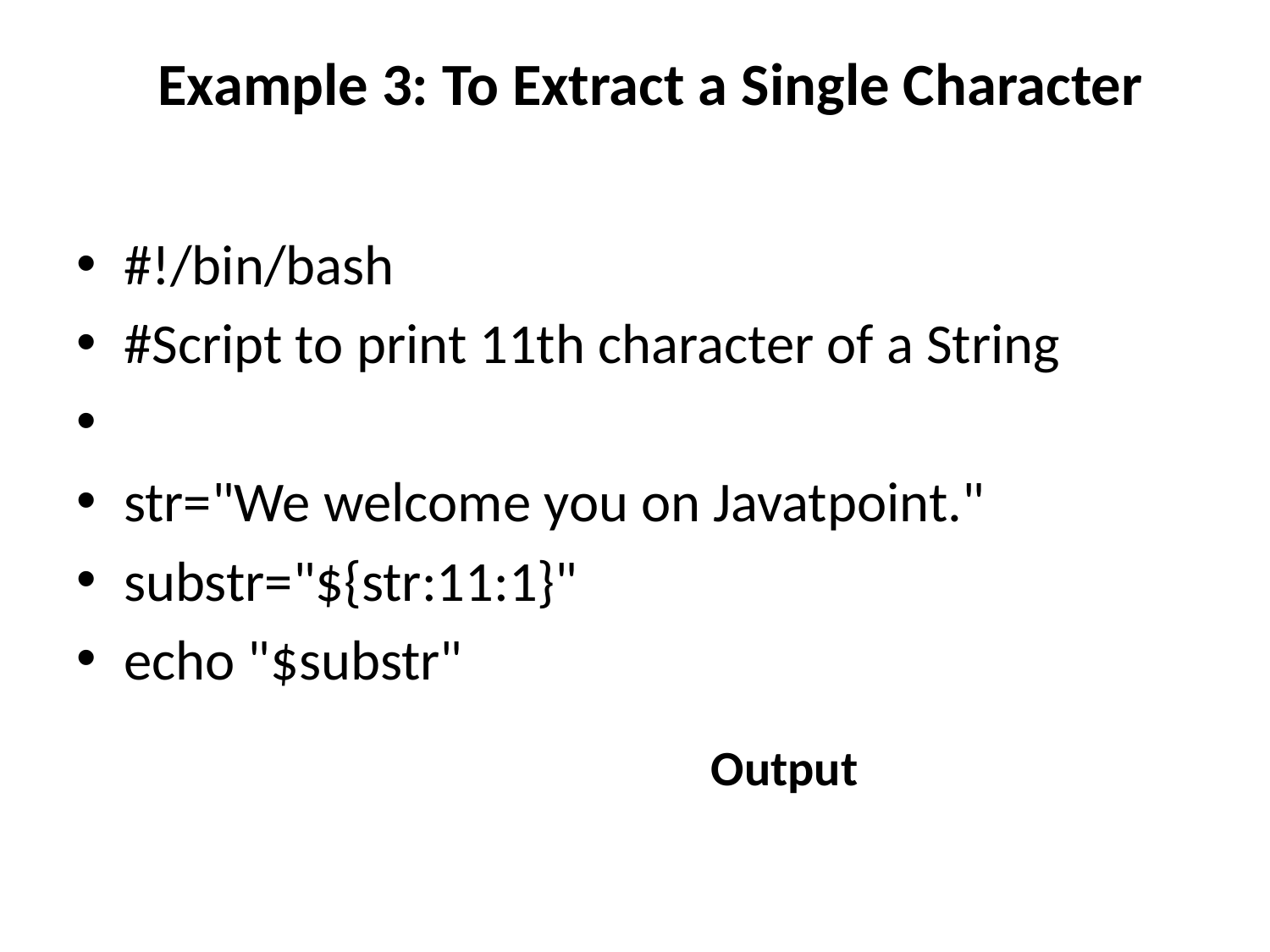

# Example 3: To Extract a Single Character
#!/bin/bash
#Script to print 11th character of a String

str="We welcome you on Javatpoint."
substr="${str:11:1}"
echo "$substr"

Output